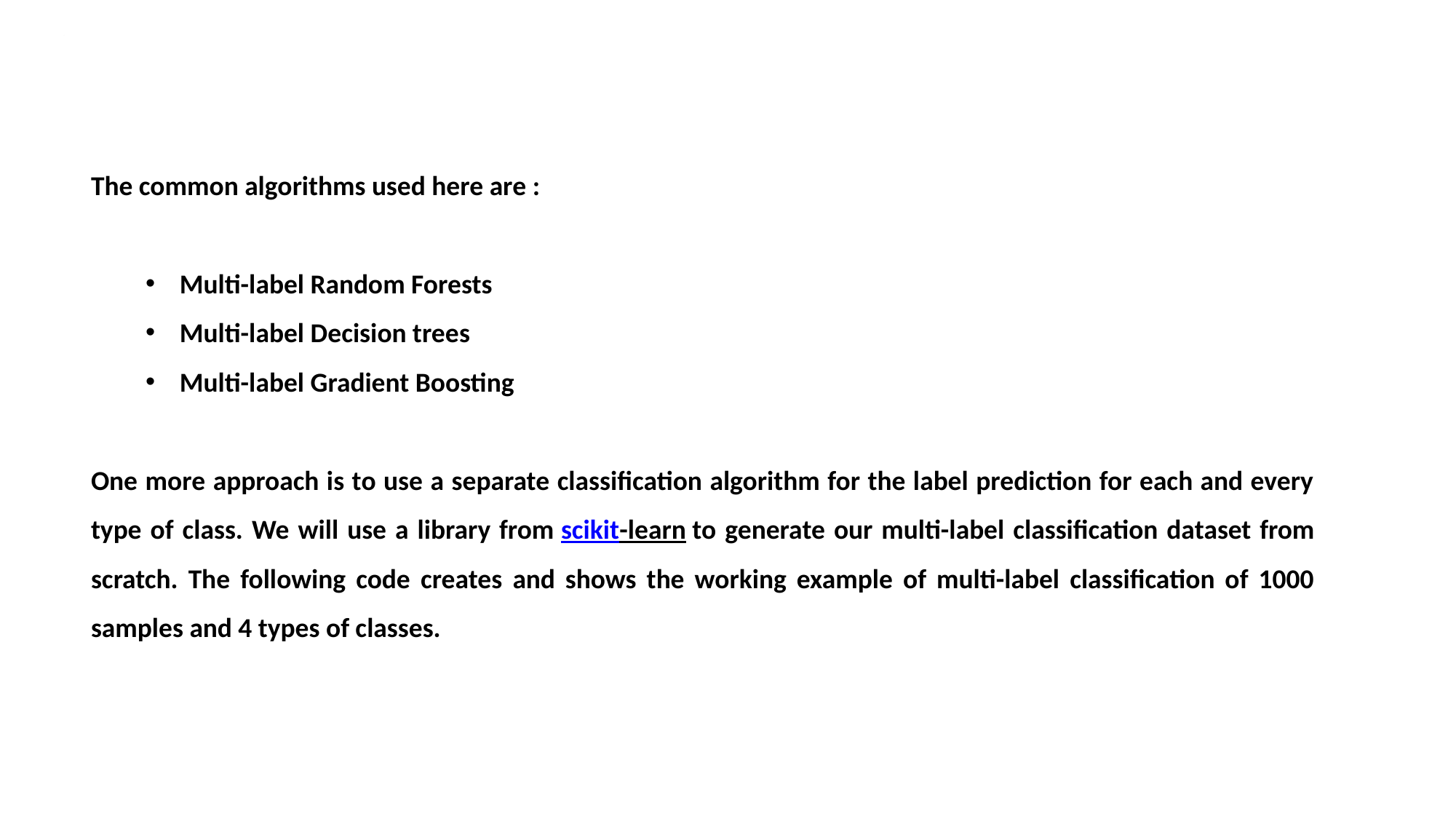

# .
The common algorithms used here are :

Multi-label Random Forests
Multi-label Decision trees
Multi-label Gradient Boosting

One more approach is to use a separate classification algorithm for the label prediction for each and every type of class. We will use a library from scikit-learn to generate our multi-label classification dataset from scratch. The following code creates and shows the working example of multi-label classification of 1000 samples and 4 types of classes.